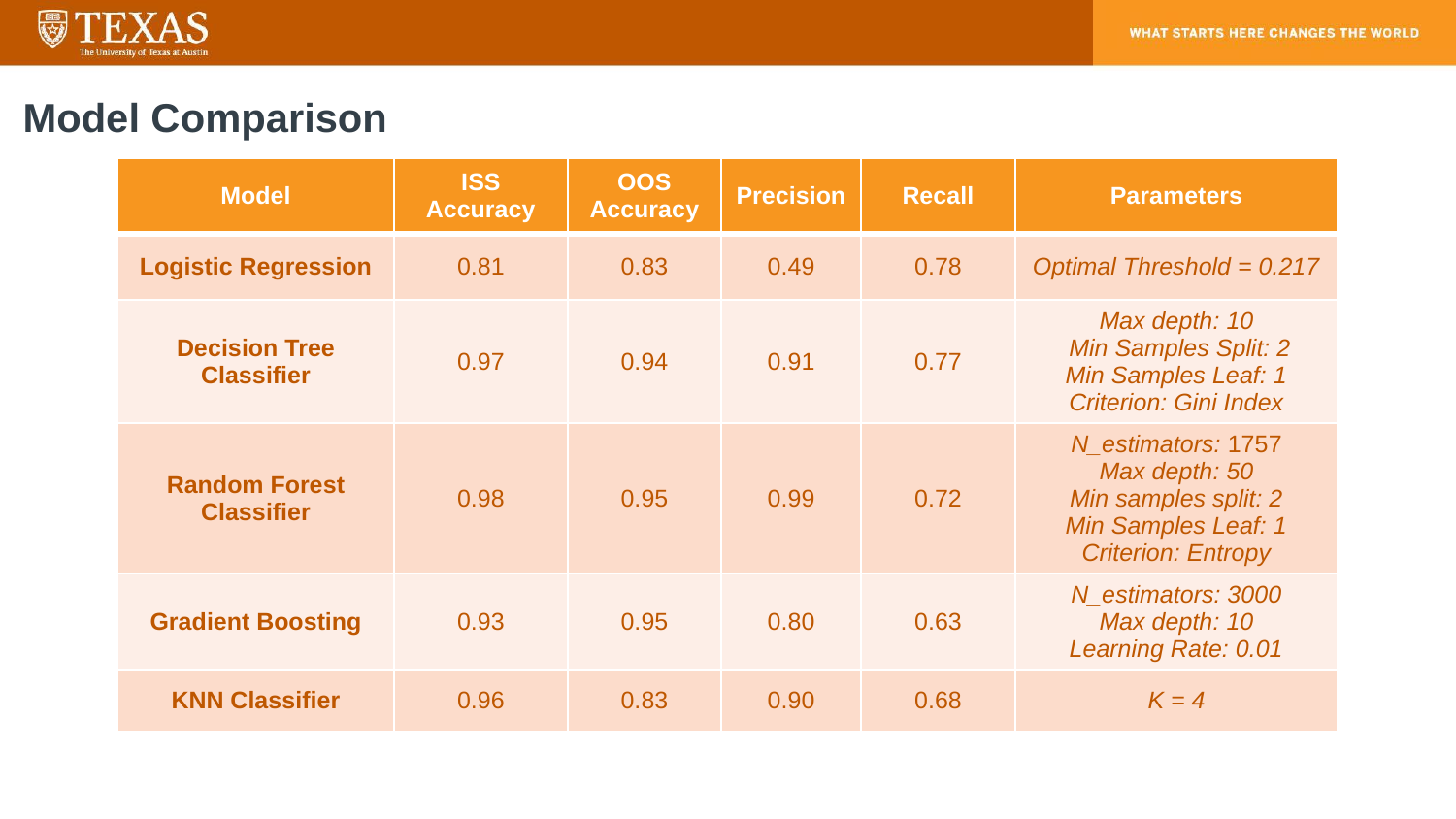

# Model Comparison
| Model | ISS Accuracy | OOS Accuracy | Precision | Recall | Parameters |
| --- | --- | --- | --- | --- | --- |
| Logistic Regression | 0.81 | 0.83 | 0.49 | 0.78 | Optimal Threshold = 0.217 |
| Decision Tree Classifier | 0.97 | 0.94 | 0.91 | 0.77 | Max depth: 10  Min Samples Split: 2 Min Samples Leaf: 1 Criterion: Gini Index |
| Random Forest Classifier | 0.98 | 0.95 | 0.99 | 0.72 | N\_estimators: 1757 Max depth: 50 Min samples split: 2 Min Samples Leaf: 1 Criterion: Entropy |
| Gradient Boosting | 0.93 | 0.95 | 0.80 | 0.63 | N\_estimators: 3000 Max depth: 10 Learning Rate: 0.01 |
| KNN Classifier | 0.96 | 0.83 | 0.90 | 0.68 | K = 4 |